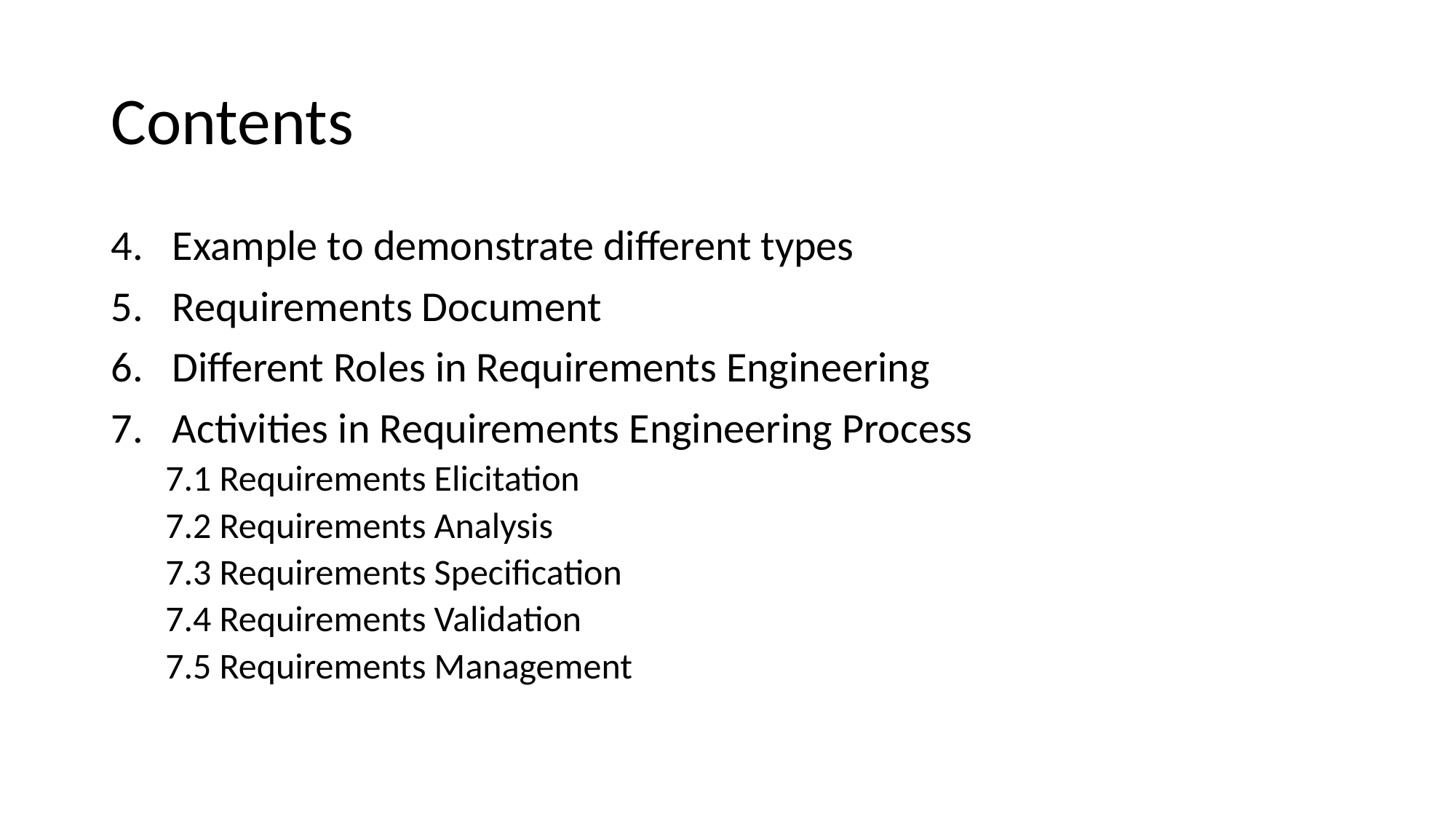

# Contents
Example to demonstrate different types
Requirements Document
Different Roles in Requirements Engineering
Activities in Requirements Engineering Process
7.1 Requirements Elicitation
7.2 Requirements Analysis
7.3 Requirements Specification
7.4 Requirements Validation
7.5 Requirements Management